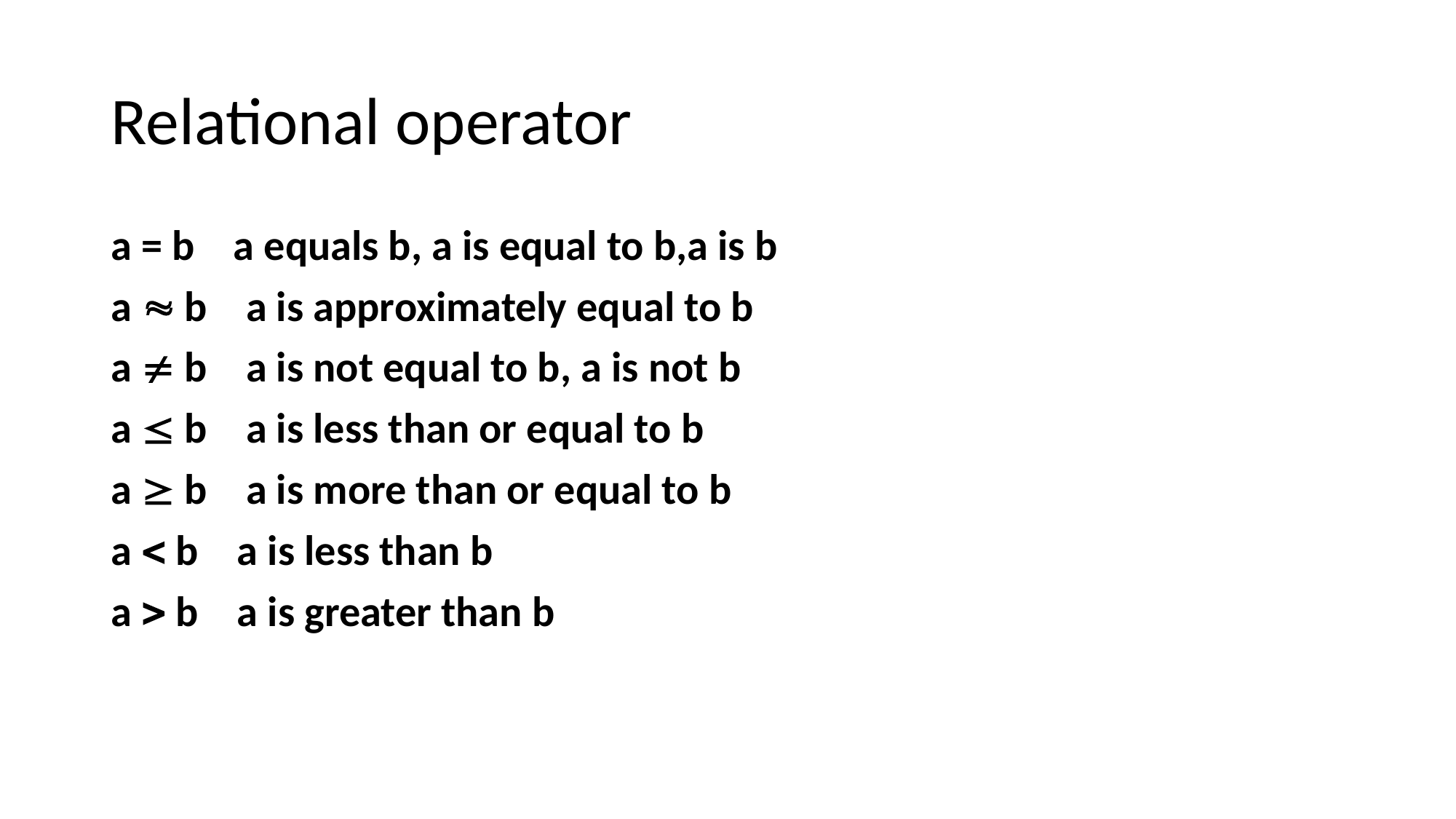

# Relational operator
a = b    a equals b, a is equal to b,a is b
a ≈ b    a is approximately equal to b
a ≠ b    a is not equal to b, a is not b
a ≤ b    a is less than or equal to b
a ≥ b    a is more than or equal to b
a < b    a is less than b
a > b    a is greater than b